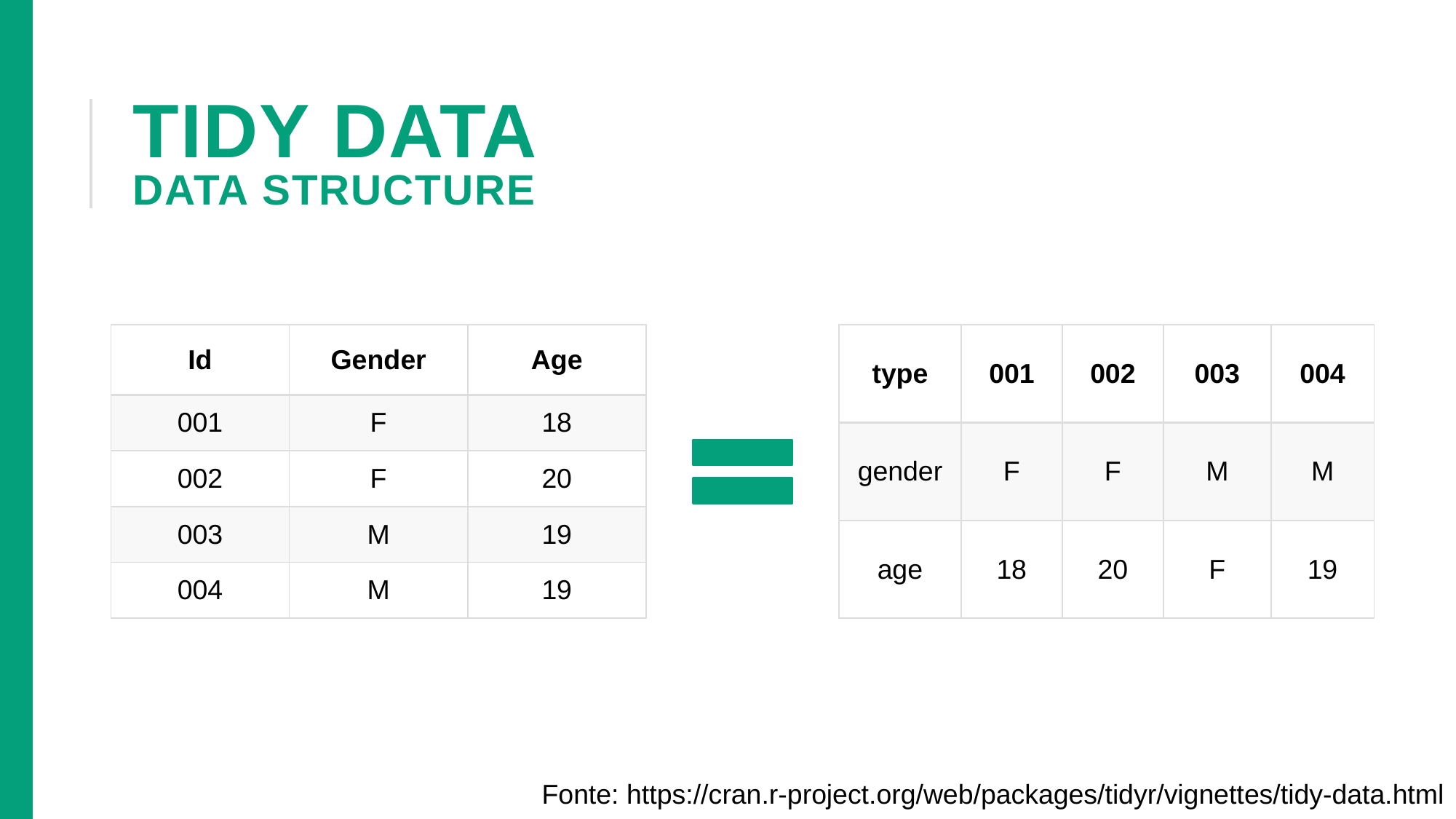

# Tidy data Data structure
| Id | Gender | Age |
| --- | --- | --- |
| 001 | F | 18 |
| 002 | F | 20 |
| 003 | M | 19 |
| 004 | M | 19 |
| type | 001 | 002 | 003 | 004 |
| --- | --- | --- | --- | --- |
| gender | F | F | M | M |
| age | 18 | 20 | F | 19 |

Fonte: https://cran.r-project.org/web/packages/tidyr/vignettes/tidy-data.html